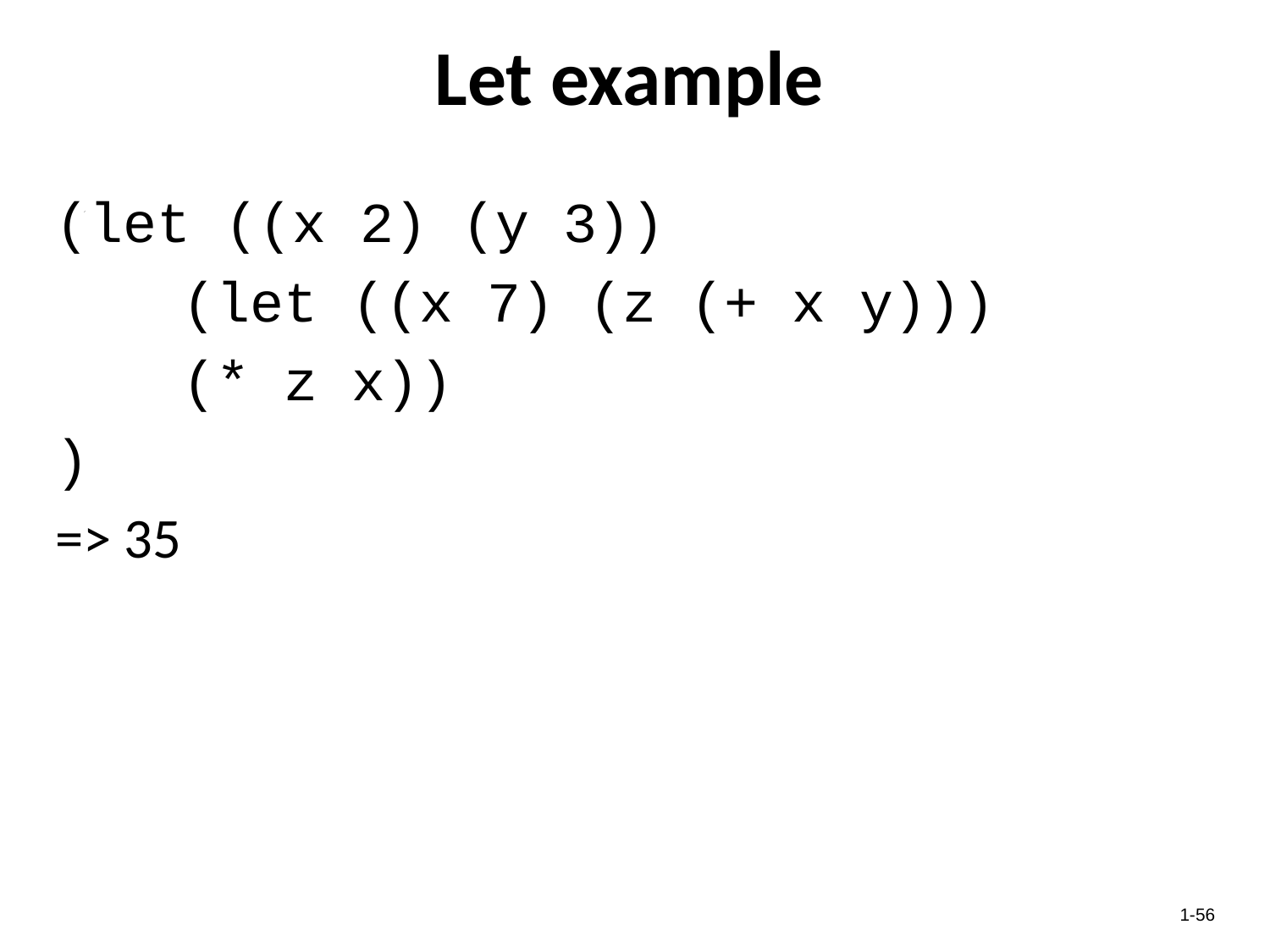

# Let example
(let ((x 2) (y 3))
	(let ((x 7) (z (+ x y)))
	(* z x))
)
=> 35

1-56